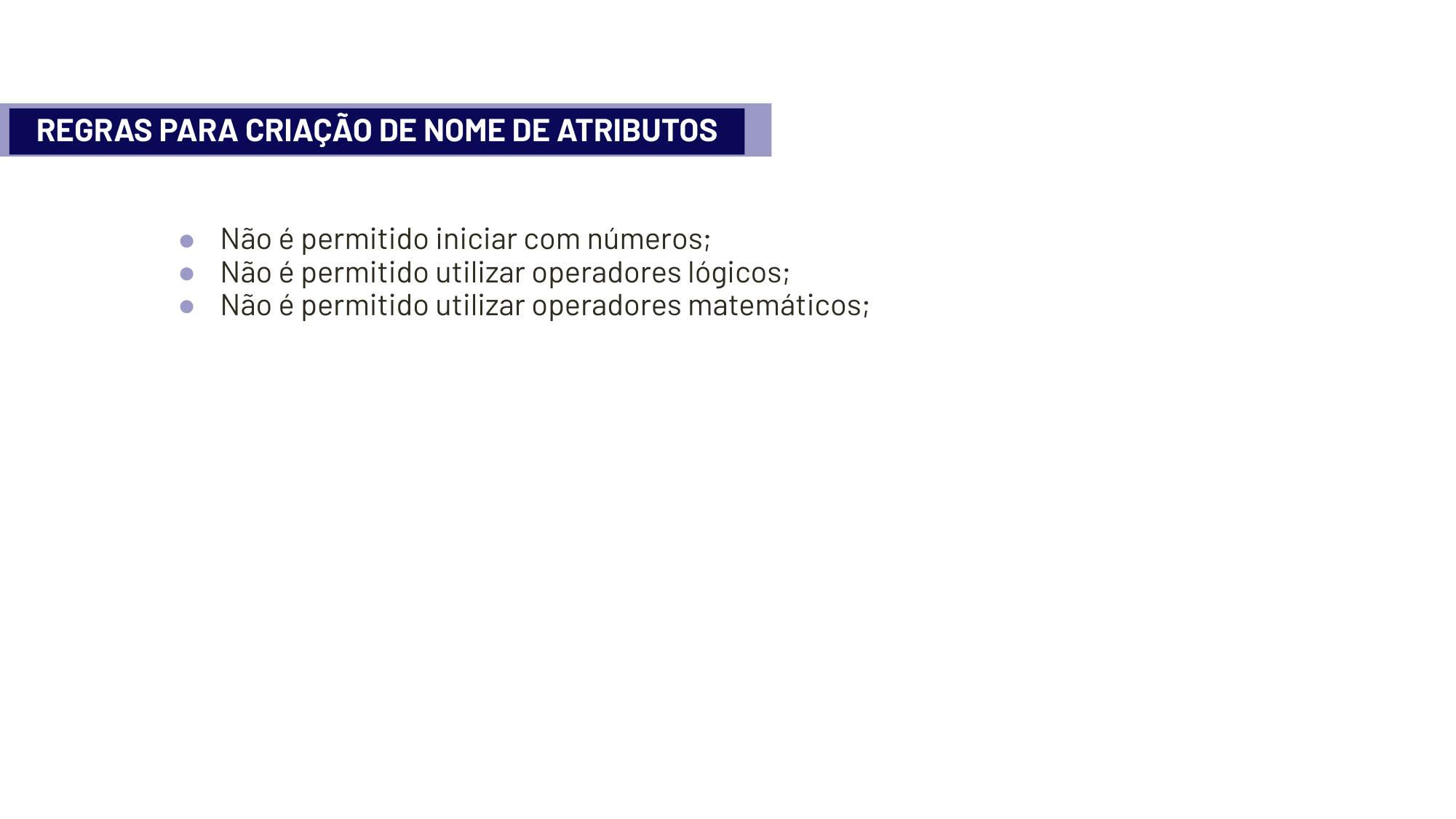

REGRAS PARA CRIAÇÃO DE NOME DE ATRIBUTOS
Não é permitido iniciar com números;
Não é permitido utilizar operadores lógicos;
Não é permitido utilizar operadores matemáticos;